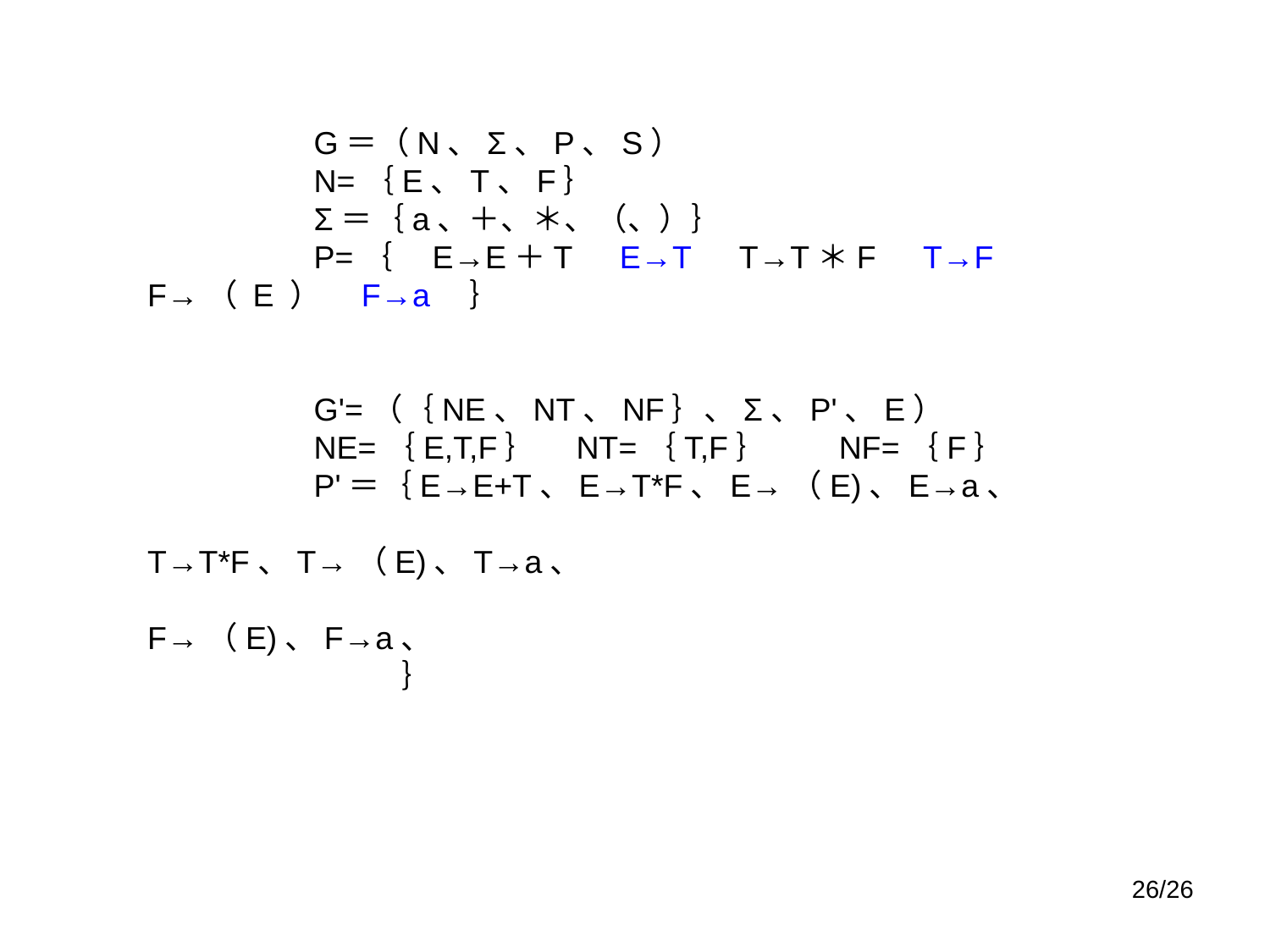

G＝（N、Σ、P、S）
　　　　　N=｛E、T、F｝
　　　　　Σ＝｛a、＋、＊、（、）｝
　　　　　P=｛　E→E＋T　E→T　T→T＊F　T→F　F→（ E ）　F→a　｝

　　　　　G'=（｛NE、NT、NF｝、Σ、P'、E）
　　　　　NE=｛E,T,F｝　NT=｛T,F｝　　NF=｛F｝
　　　　　P'＝｛E→E+T、E→T*F、E→（E)、E→a、
　　　　　　　　　　　　　　　T→T*F、T→（E)、T→a、
　　　　　　　　　　　　　　　　　　　　　F→（E)、F→a、
　　　　　　　　｝

26/26